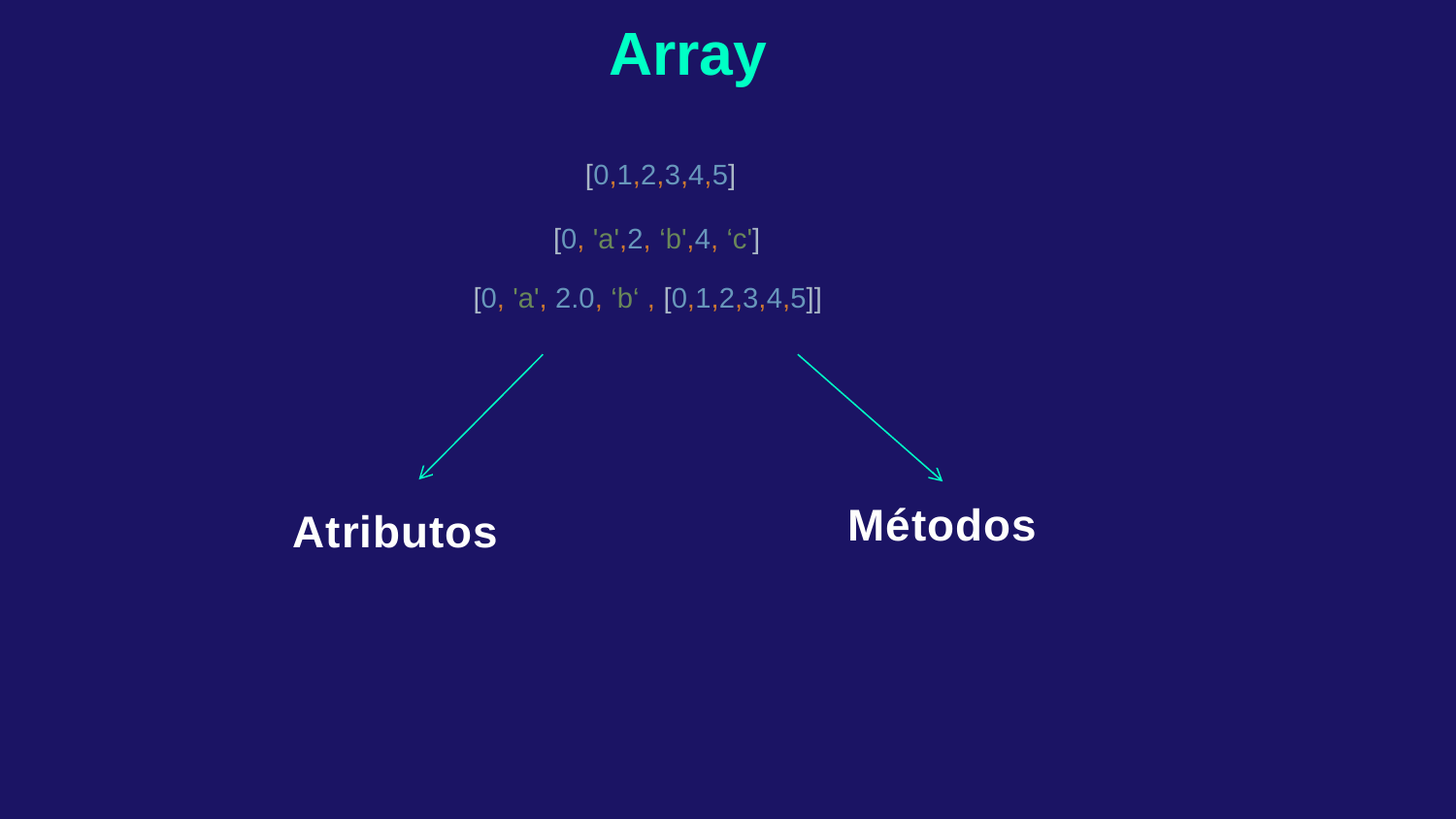

# Array

[0,1,2,3,4,5]
[0, 'a',2, ‘b',4, ‘c']
[0, 'a', 2.0, ‘b‘ , [0,1,2,3,4,5]]
Métodos
Atributos